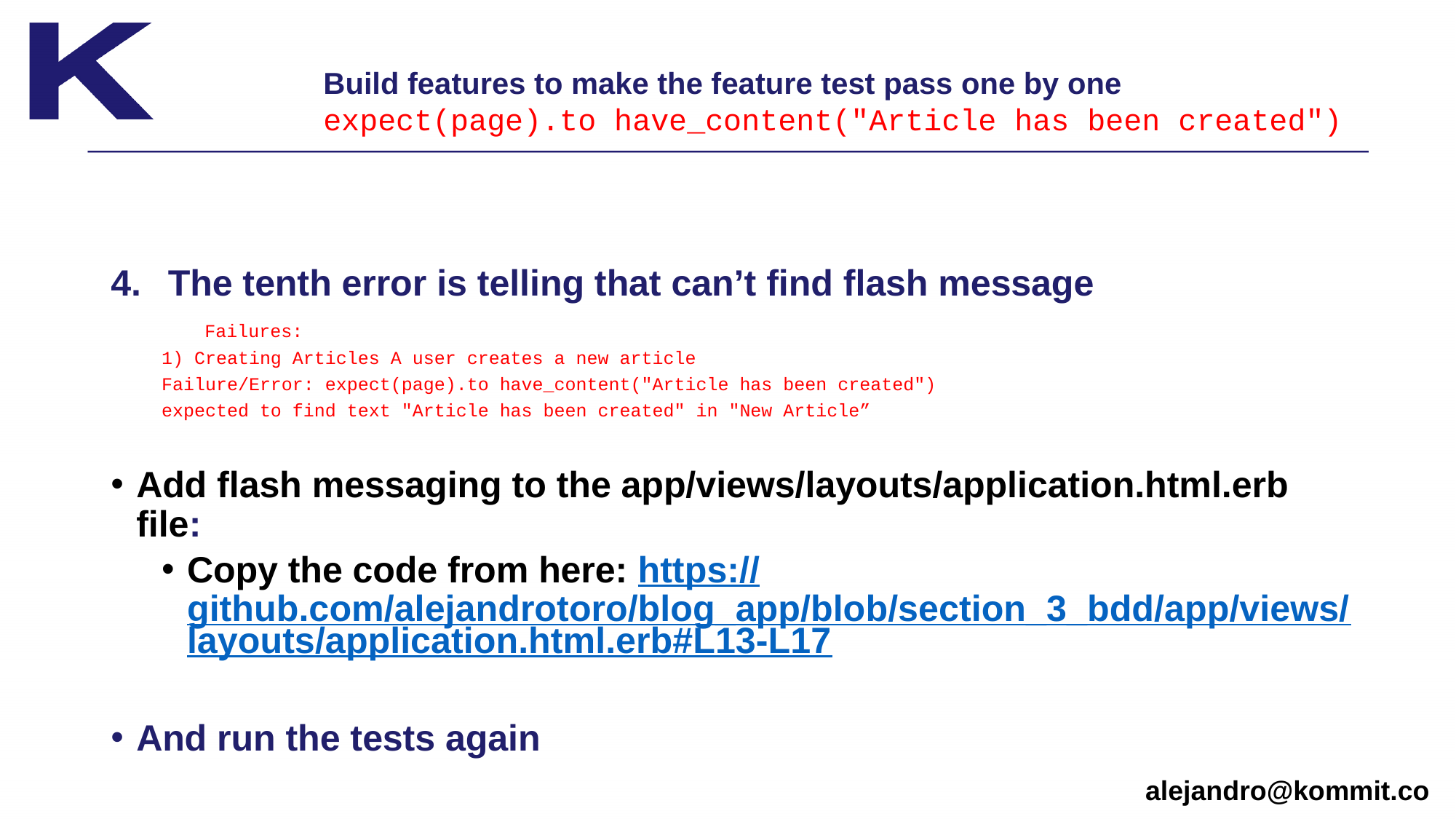

# Build features to make the feature test pass one by one expect(page).to have_content("Article has been created")

The tenth error is telling that can’t find flash message
	Failures:
	1) Creating Articles A user creates a new article
		Failure/Error: expect(page).to have_content("Article has been created")
		expected to find text "Article has been created" in "New Article”

Add flash messaging to the app/views/layouts/application.html.erb file:
Copy the code from here: https://github.com/alejandrotoro/blog_app/blob/section_3_bdd/app/views/layouts/application.html.erb#L13-L17

And run the tests again
alejandro@kommit.co